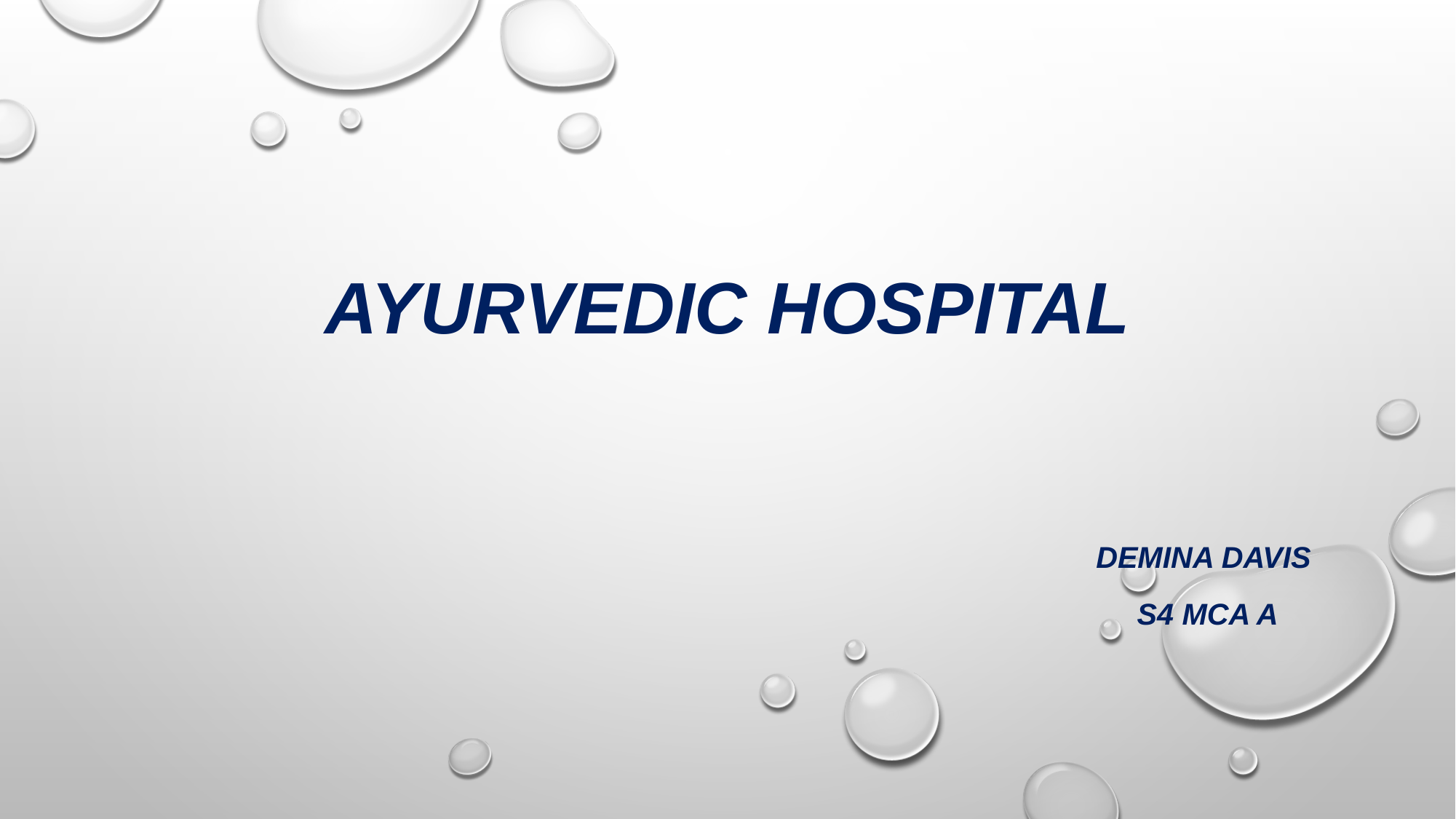

# AYURVEDIC HOSPITAL
DEMINA DAVIS
S4 MCA A